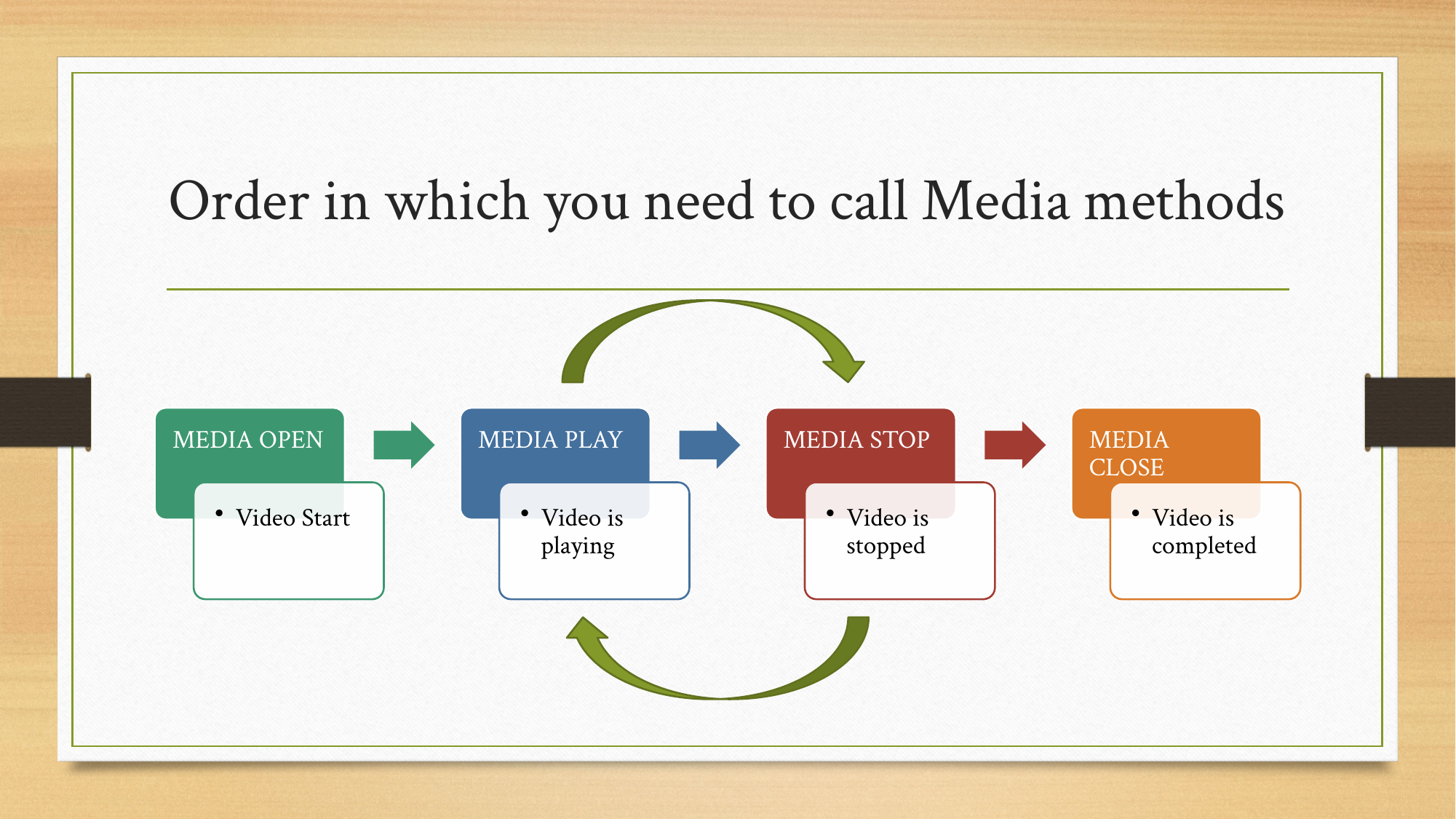

# Order in which you need to call Media methods

MEDIA OPEN
Video Start

MEDIA PLAY
Video is playing

MEDIA STOP
Video is stopped

MEDIA CLOSE
Video is completed